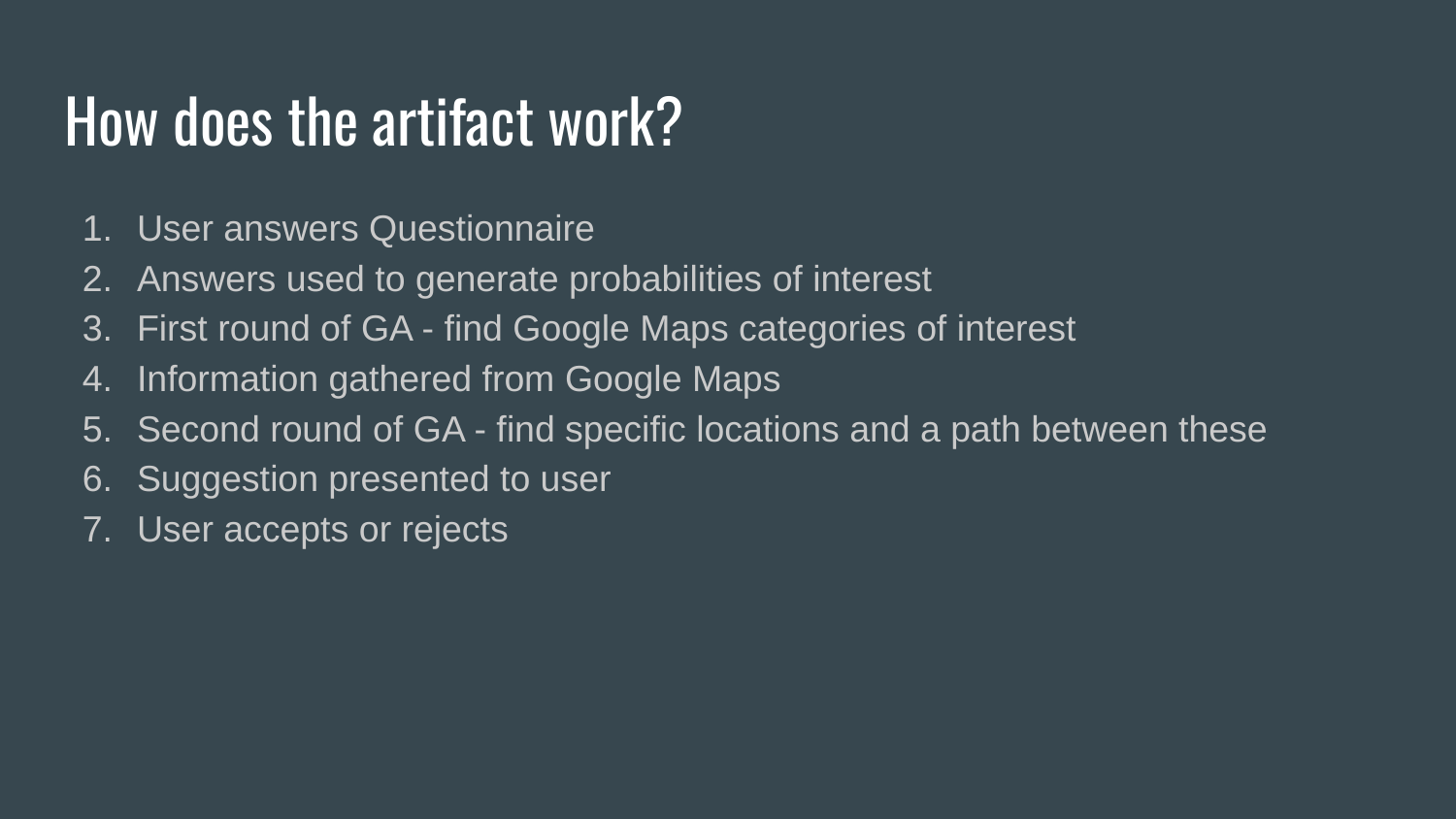

# How does the artifact work?
User answers Questionnaire
Answers used to generate probabilities of interest
First round of GA - find Google Maps categories of interest
Information gathered from Google Maps
Second round of GA - find specific locations and a path between these
Suggestion presented to user
User accepts or rejects